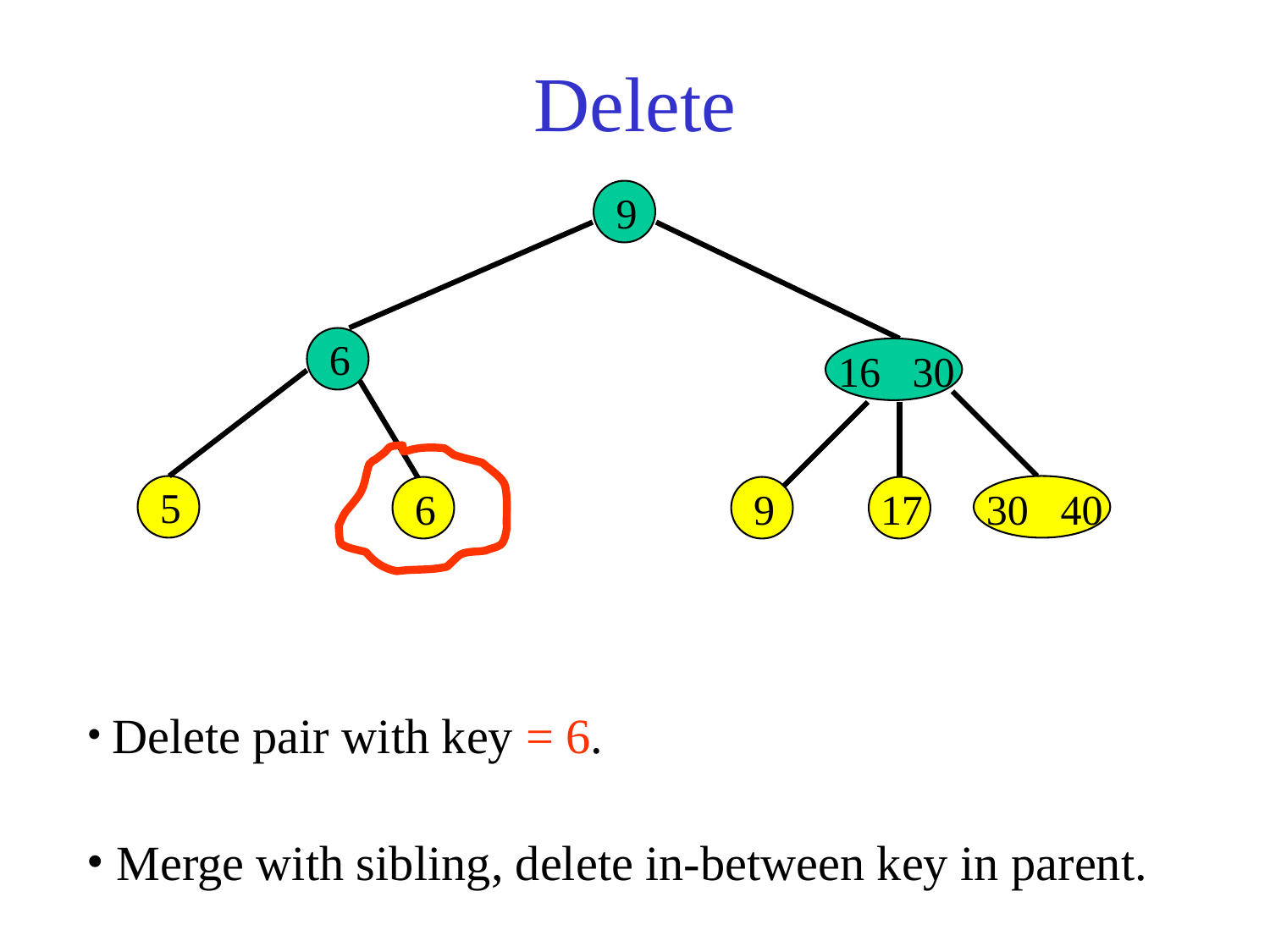

# Delete
9

6

16   30

5

6
9
17

30   40

 Delete pair with key = 6.
 Merge with sibling, delete in-between key in parent.